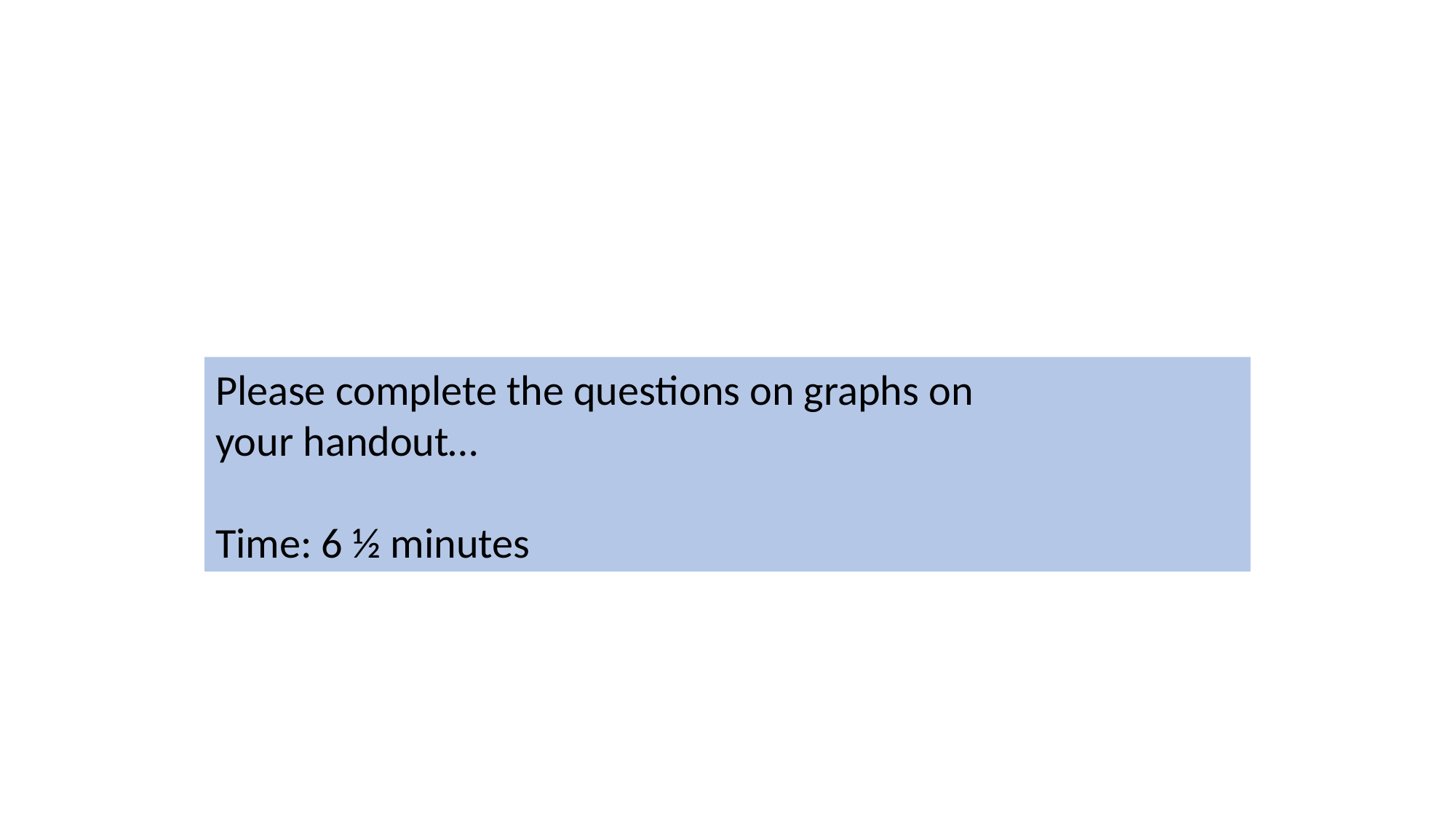

Please complete the questions on graphs on
your handout…

Time: 6 ½ minutes